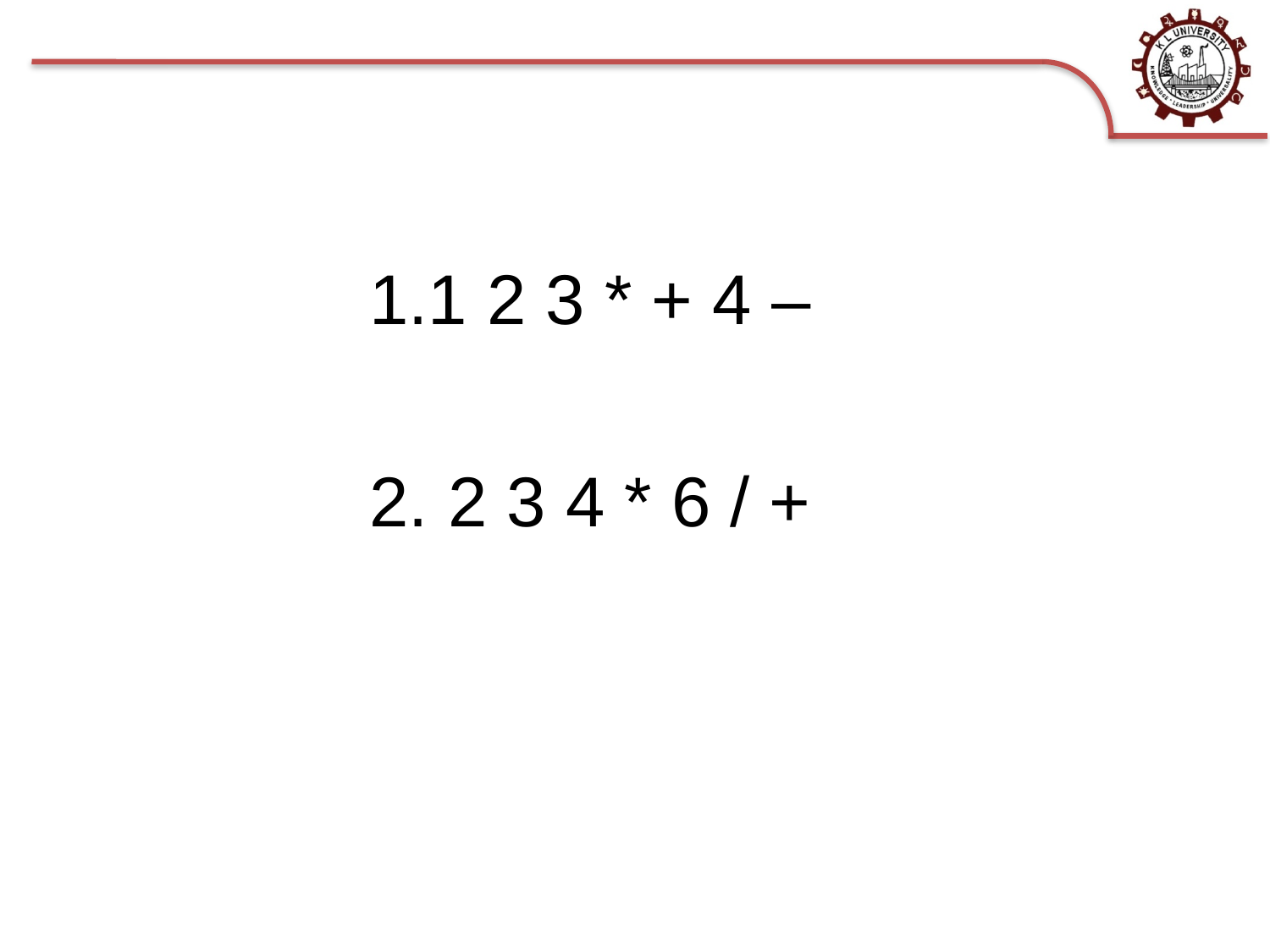

1.1 2 3 * + 4 –
2. 2 3 4 * 6 / +